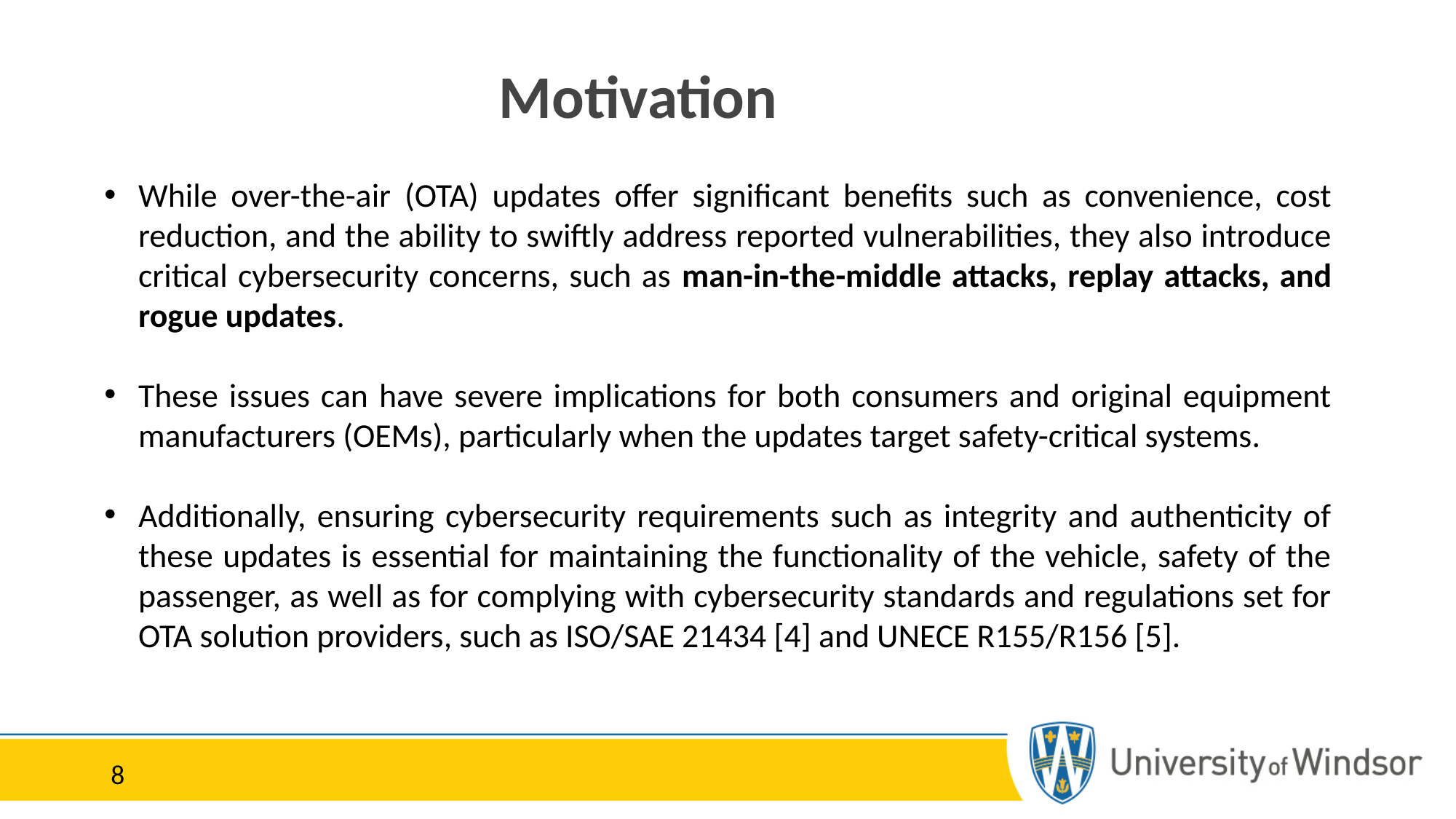

Motivation

While over-the-air (OTA) updates offer significant benefits such as convenience, cost reduction, and the ability to swiftly address reported vulnerabilities, they also introduce critical cybersecurity concerns, such as man-in-the-middle attacks, replay attacks, and rogue updates.

These issues can have severe implications for both consumers and original equipment manufacturers (OEMs), particularly when the updates target safety-critical systems.

Additionally, ensuring cybersecurity requirements such as integrity and authenticity of these updates is essential for maintaining the functionality of the vehicle, safety of the passenger, as well as for complying with cybersecurity standards and regulations set for OTA solution providers, such as ISO/SAE 21434 [4] and UNECE R155/R156 [5].
8